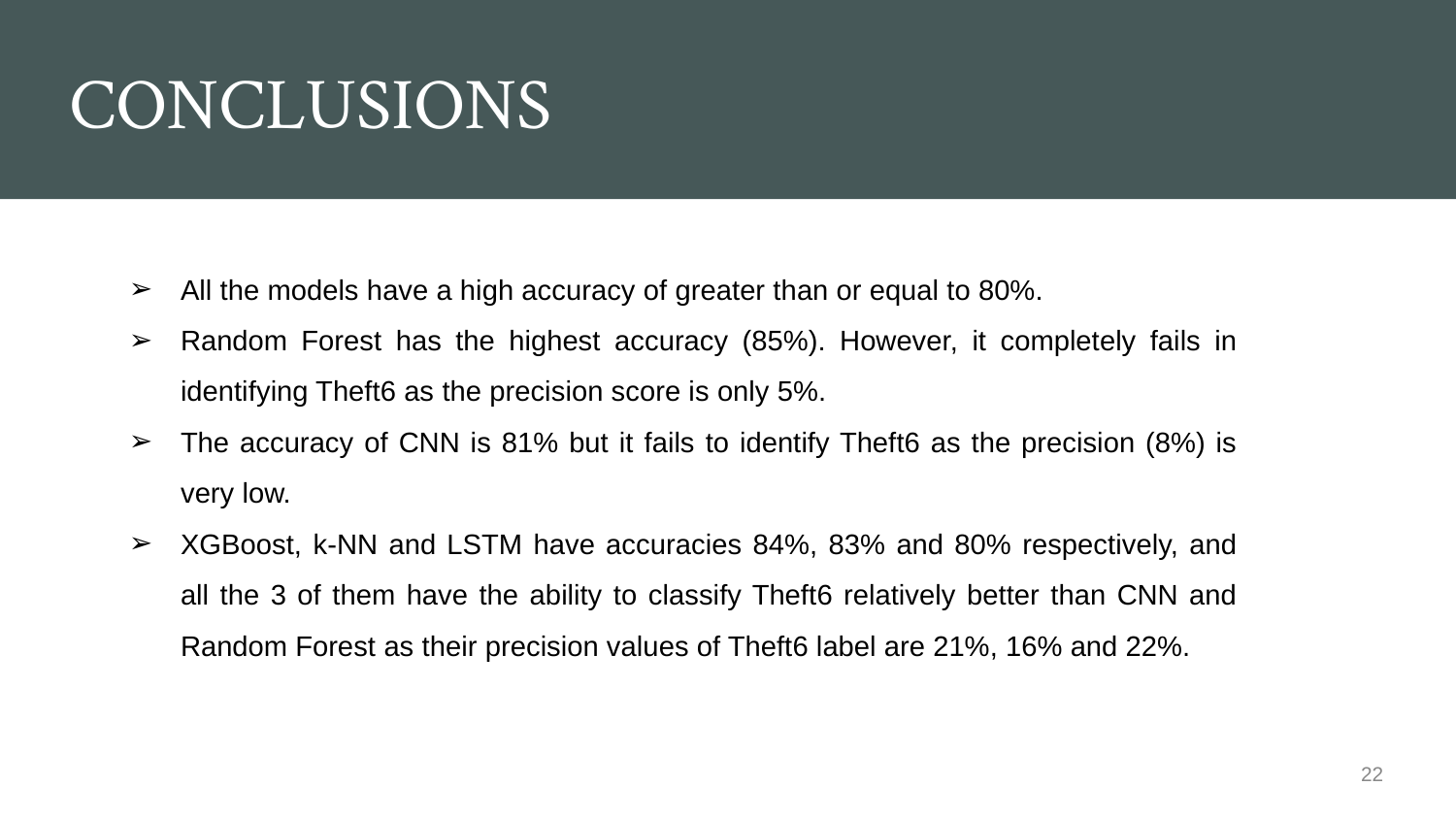

# CONCLUSIONS
All the models have a high accuracy of greater than or equal to 80%.
Random Forest has the highest accuracy (85%). However, it completely fails in identifying Theft6 as the precision score is only 5%.
The accuracy of CNN is 81% but it fails to identify Theft6 as the precision (8%) is very low.
XGBoost, k-NN and LSTM have accuracies 84%, 83% and 80% respectively, and all the 3 of them have the ability to classify Theft6 relatively better than CNN and Random Forest as their precision values of Theft6 label are 21%, 16% and 22%.
22